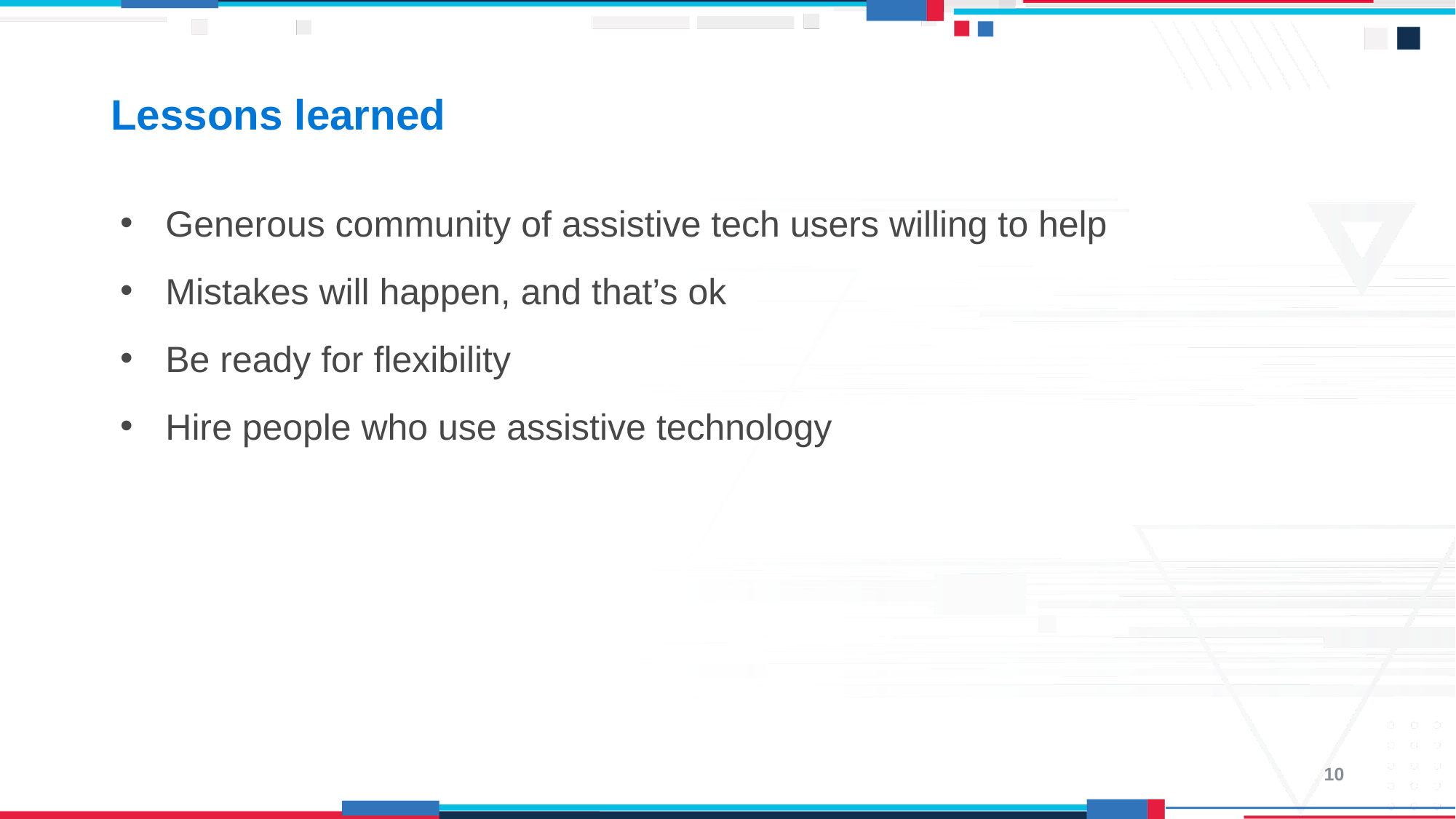

# Lessons learned
Generous community of assistive tech users willing to help
Mistakes will happen, and that’s ok
Be ready for flexibility
Hire people who use assistive technology
10